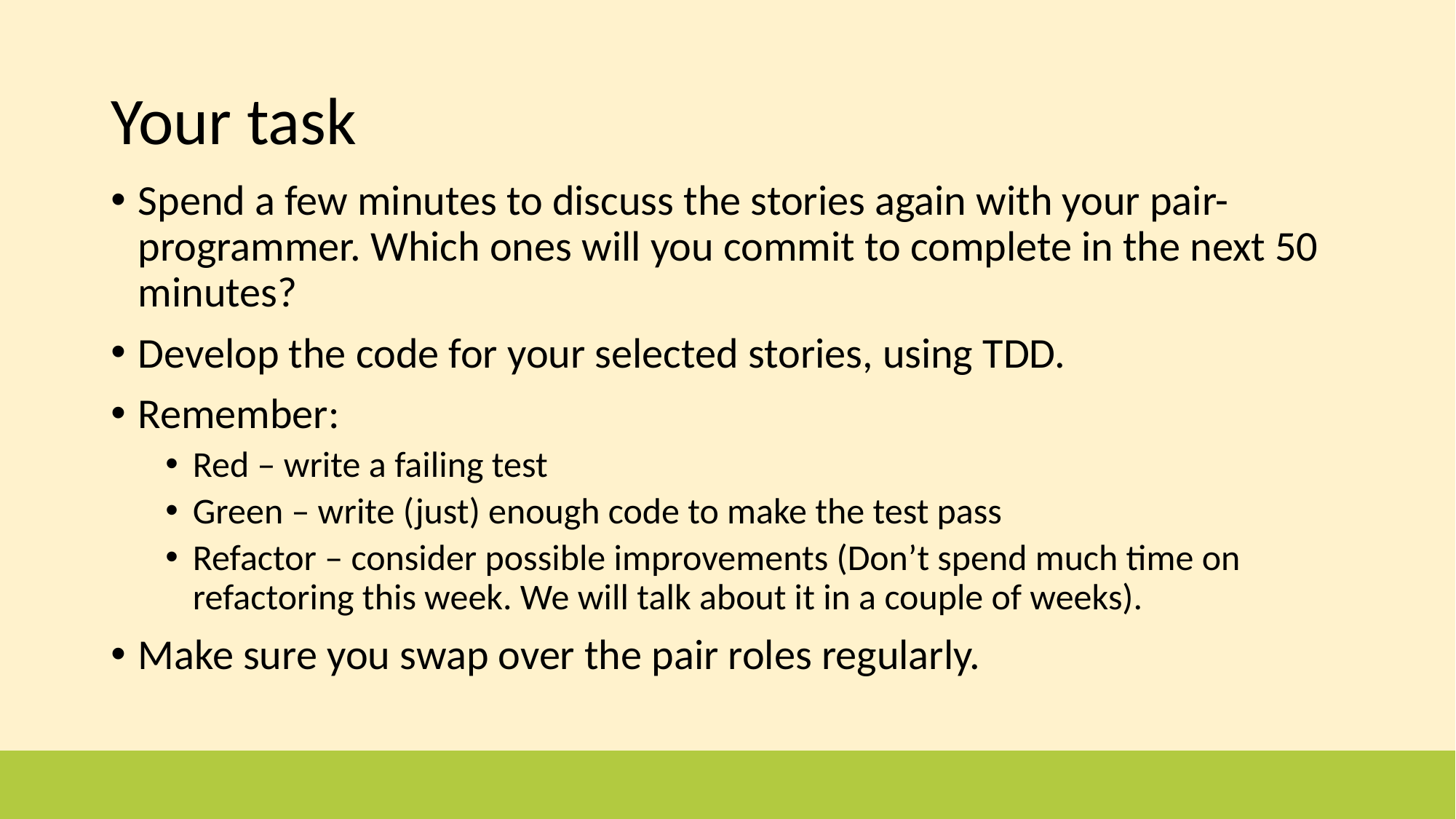

# Your task
Spend a few minutes to discuss the stories again with your pair-programmer. Which ones will you commit to complete in the next 50 minutes?
Develop the code for your selected stories, using TDD.
Remember:
Red – write a failing test
Green – write (just) enough code to make the test pass
Refactor – consider possible improvements (Don’t spend much time on refactoring this week. We will talk about it in a couple of weeks).
Make sure you swap over the pair roles regularly.